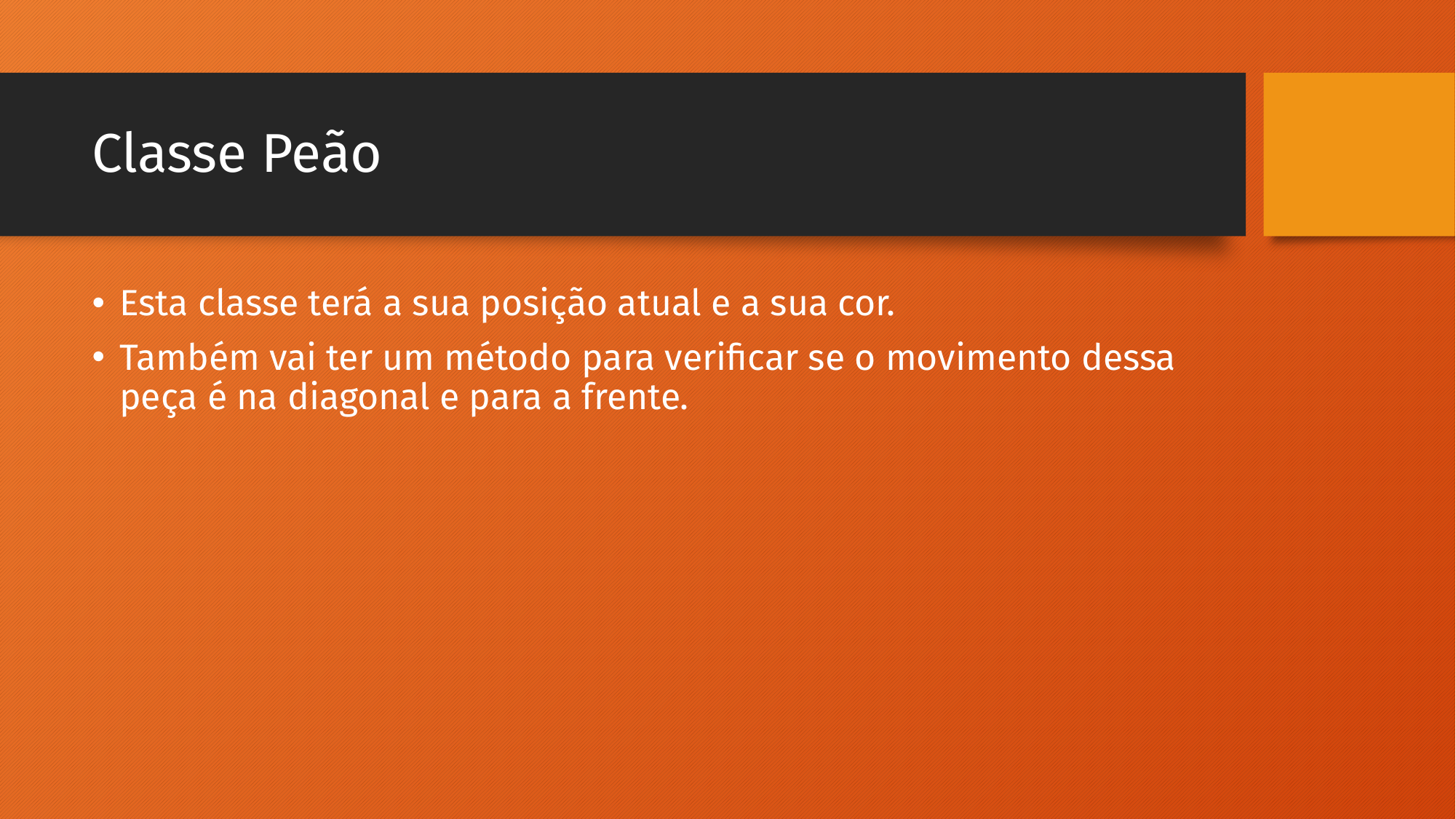

# Classe Peão
Esta classe terá a sua posição atual e a sua cor.
Também vai ter um método para verificar se o movimento dessa peça é na diagonal e para a frente.